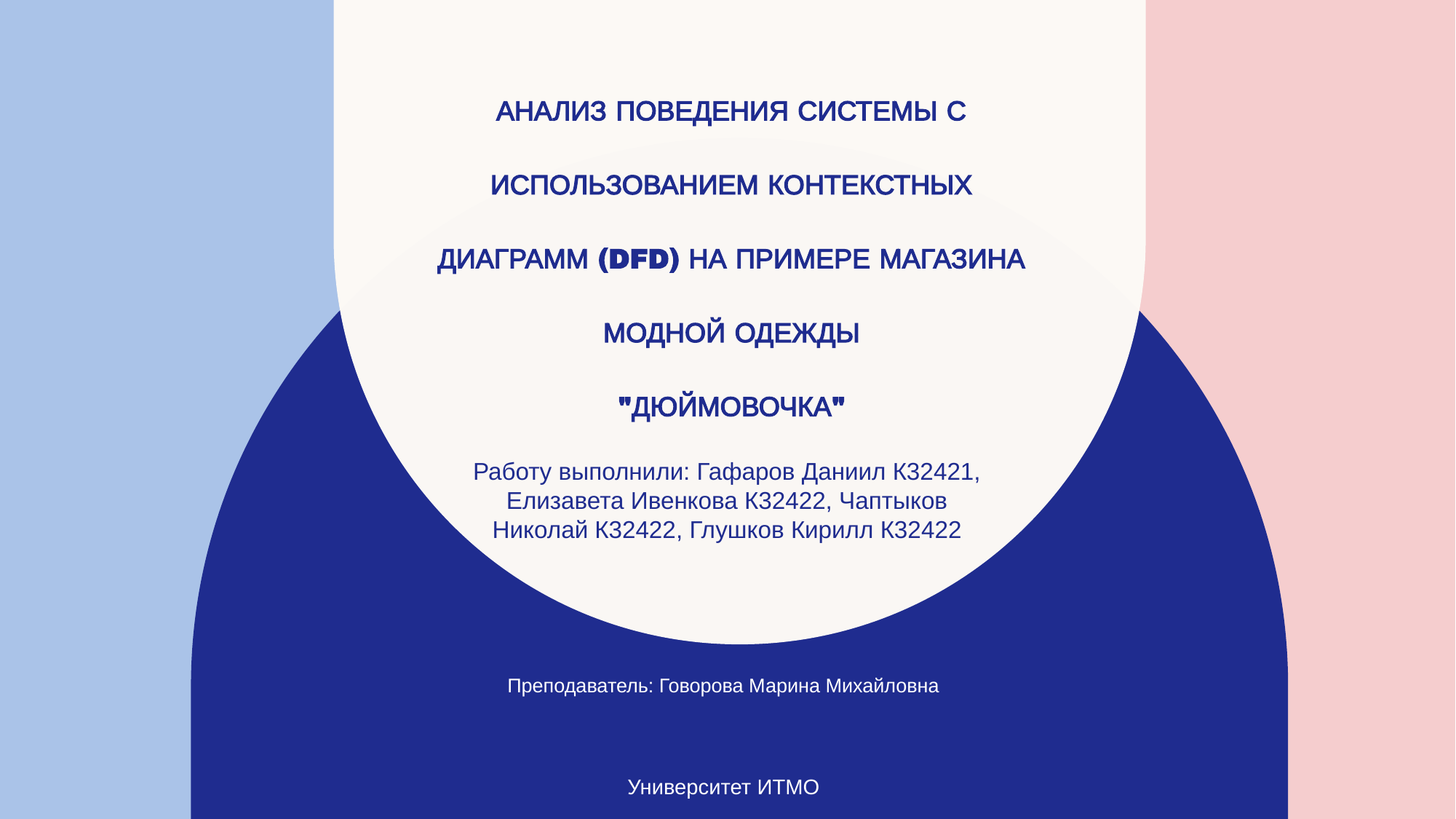

# Анализ поведения системы с использованием контекстных диаграмм (DFD) на примере Магазина модной одежды "Дюймовочка"
Работу выполнили: Гафаров Даниил К32421, Елизавета Ивенкова К32422, Чаптыков Николай К32422, Глушков Кирилл К32422
Преподаватель: Говорова Марина Михайловна
Университет ИТМО